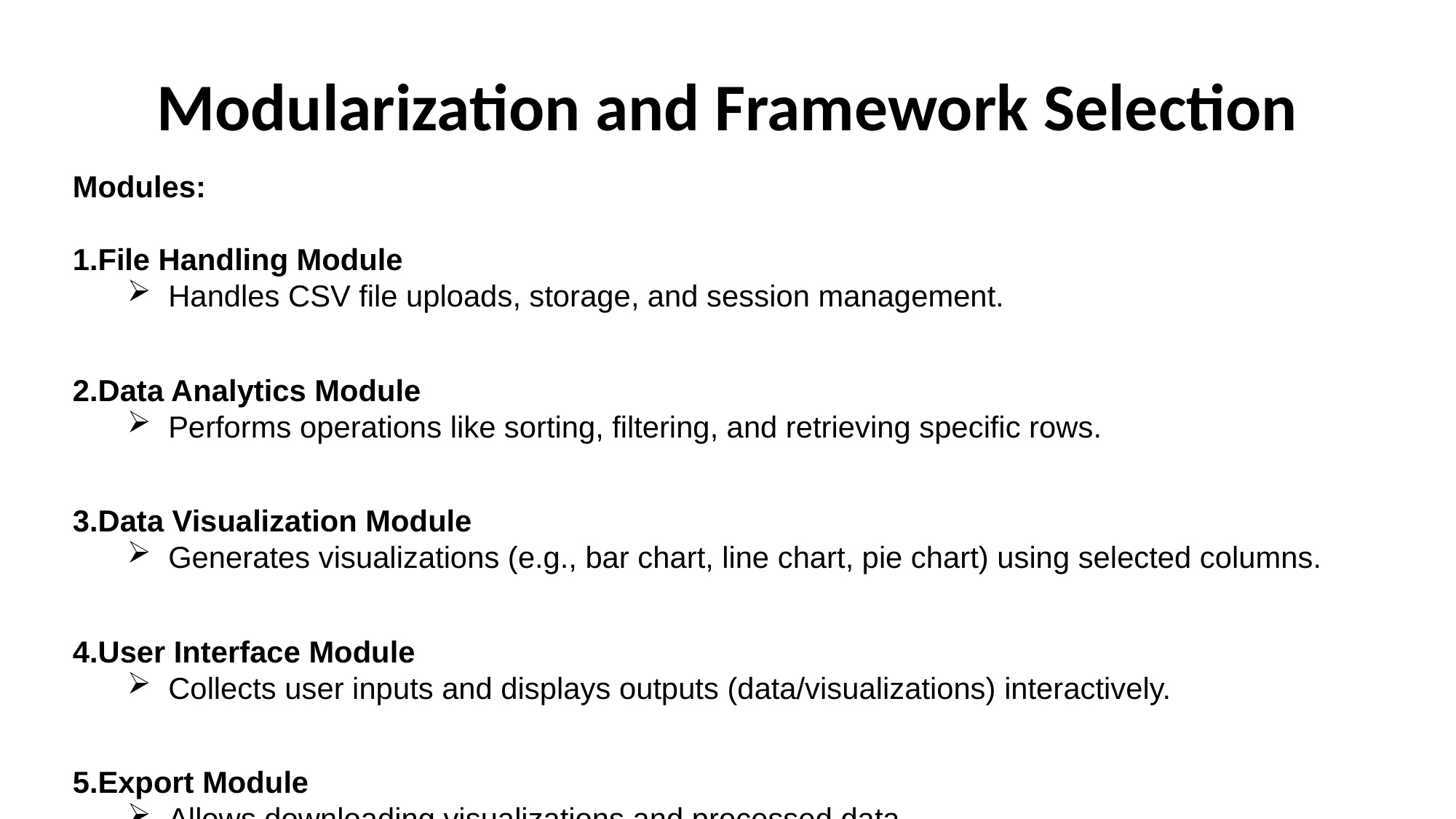

# Modularization and Framework Selection
Modules:

File Handling Module
Handles CSV file uploads, storage, and session management.

Data Analytics Module
Performs operations like sorting, filtering, and retrieving specific rows.

Data Visualization Module
Generates visualizations (e.g., bar chart, line chart, pie chart) using selected columns.

User Interface Module
Collects user inputs and displays outputs (data/visualizations) interactively.

Export Module
Allows downloading visualizations and processed data.